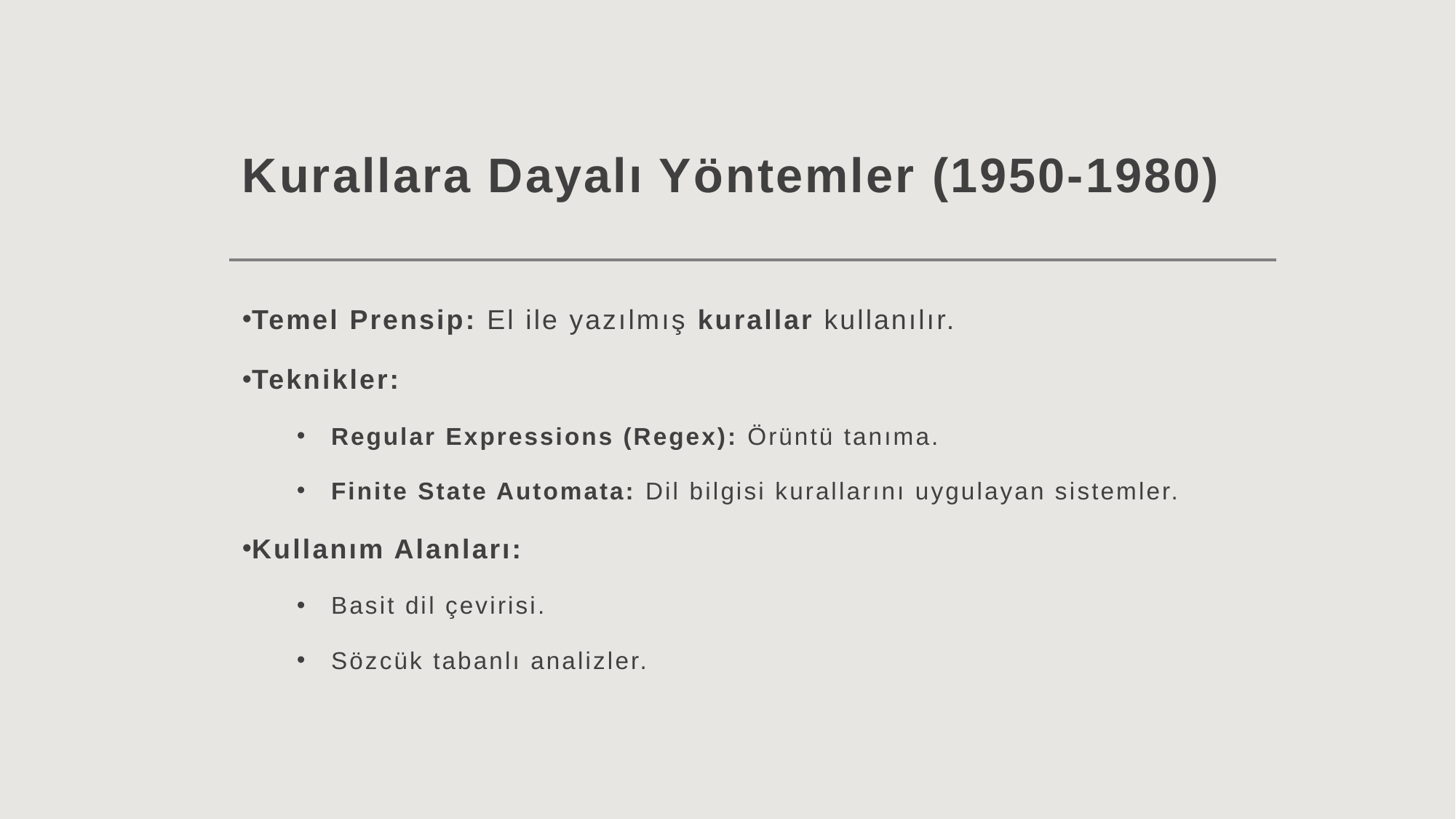

# Kurallara Dayalı Yöntemler (1950-1980)
Temel Prensip: El ile yazılmış kurallar kullanılır.
Teknikler:
Regular Expressions (Regex): Örüntü tanıma.
Finite State Automata: Dil bilgisi kurallarını uygulayan sistemler.
Kullanım Alanları:
Basit dil çevirisi.
Sözcük tabanlı analizler.